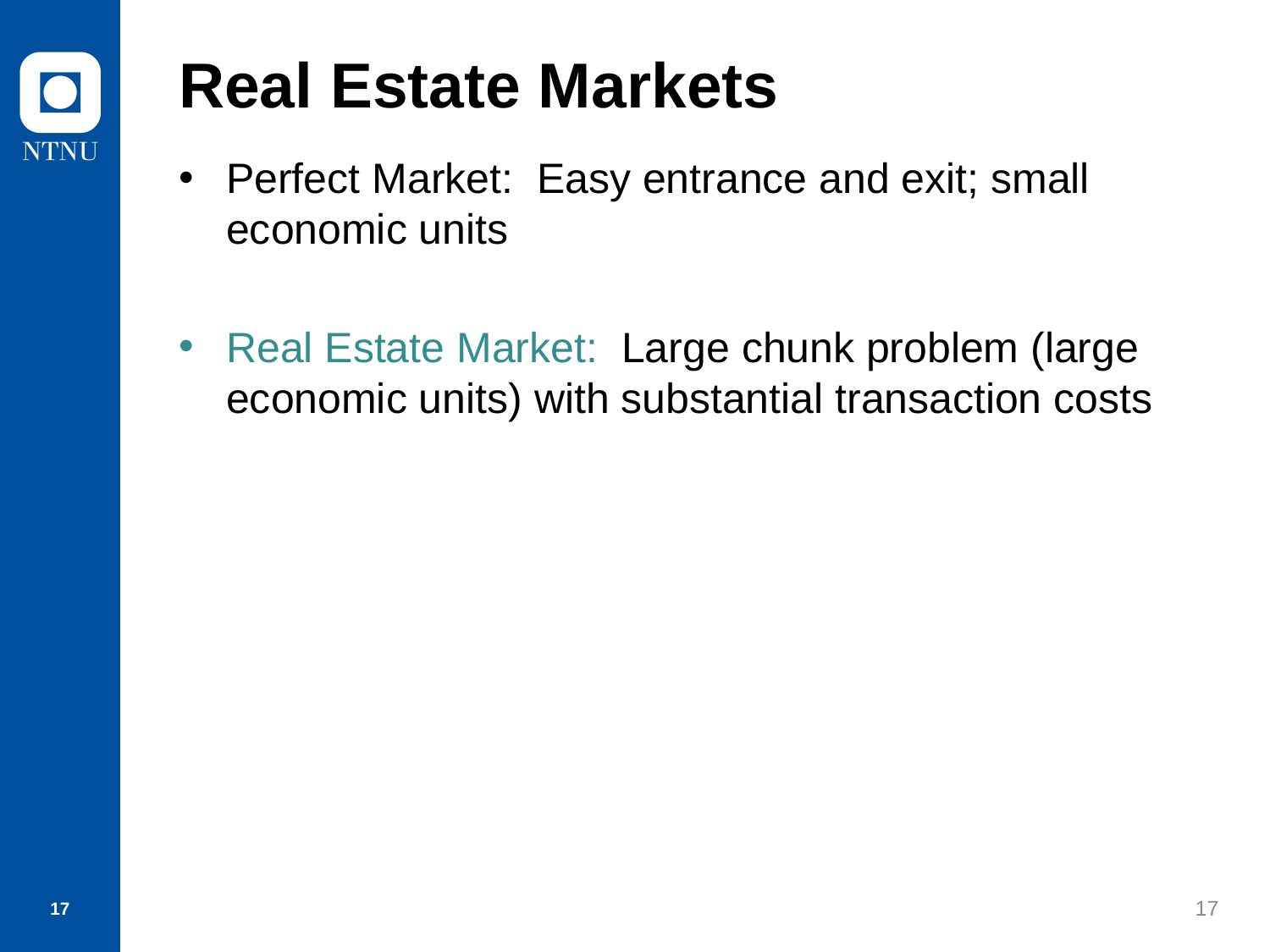

# Real Estate Markets
Perfect Market:  Easy entrance and exit; small economic units

Real Estate Market:  Large chunk problem (large economic units) with substantial transaction costs
17